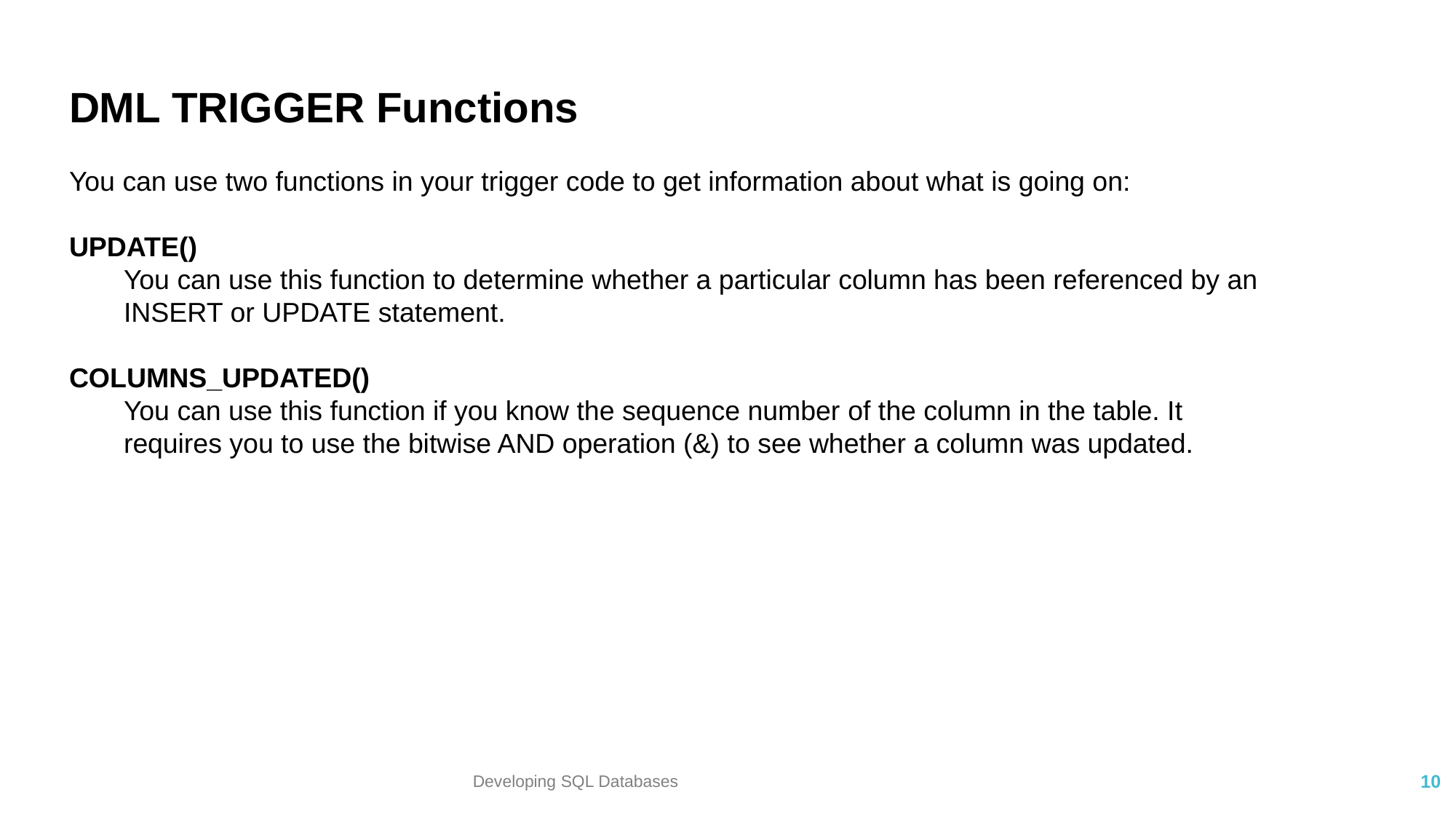

DML TRIGGER Functions

You can use two functions in your trigger code to get information about what is going on:

UPDATE()
You can use this function to determine whether a particular column has been referenced by an INSERT or UPDATE statement.

COLUMNS_UPDATED()
You can use this function if you know the sequence number of the column in the table. It requires you to use the bitwise AND operation (&) to see whether a column was updated.
Developing SQL Databases
10